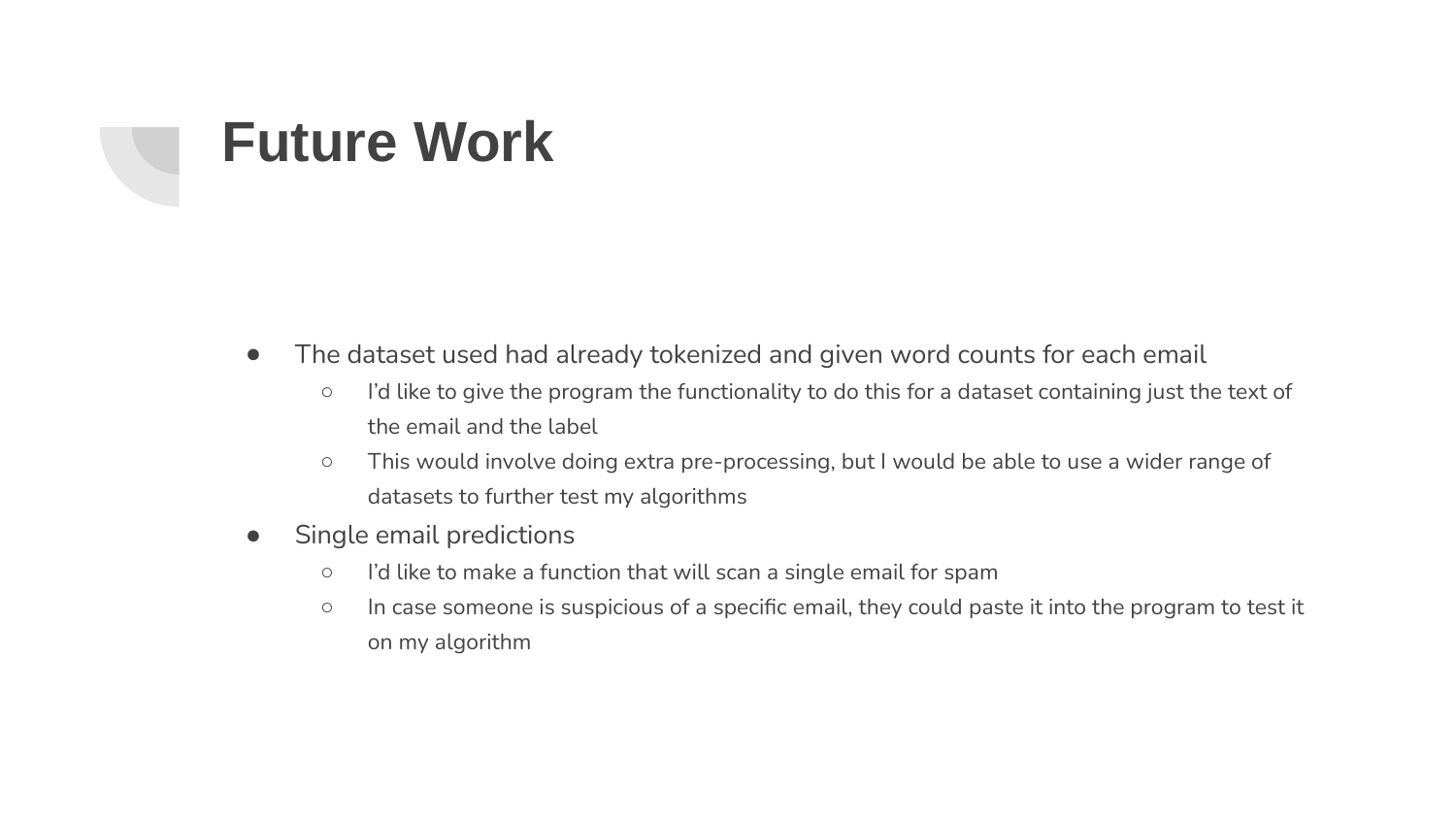

# Future Work
The dataset used had already tokenized and given word counts for each email
I’d like to give the program the functionality to do this for a dataset containing just the text of the email and the label
This would involve doing extra pre-processing, but I would be able to use a wider range of datasets to further test my algorithms
Single email predictions
I’d like to make a function that will scan a single email for spam
In case someone is suspicious of a specific email, they could paste it into the program to test it on my algorithm